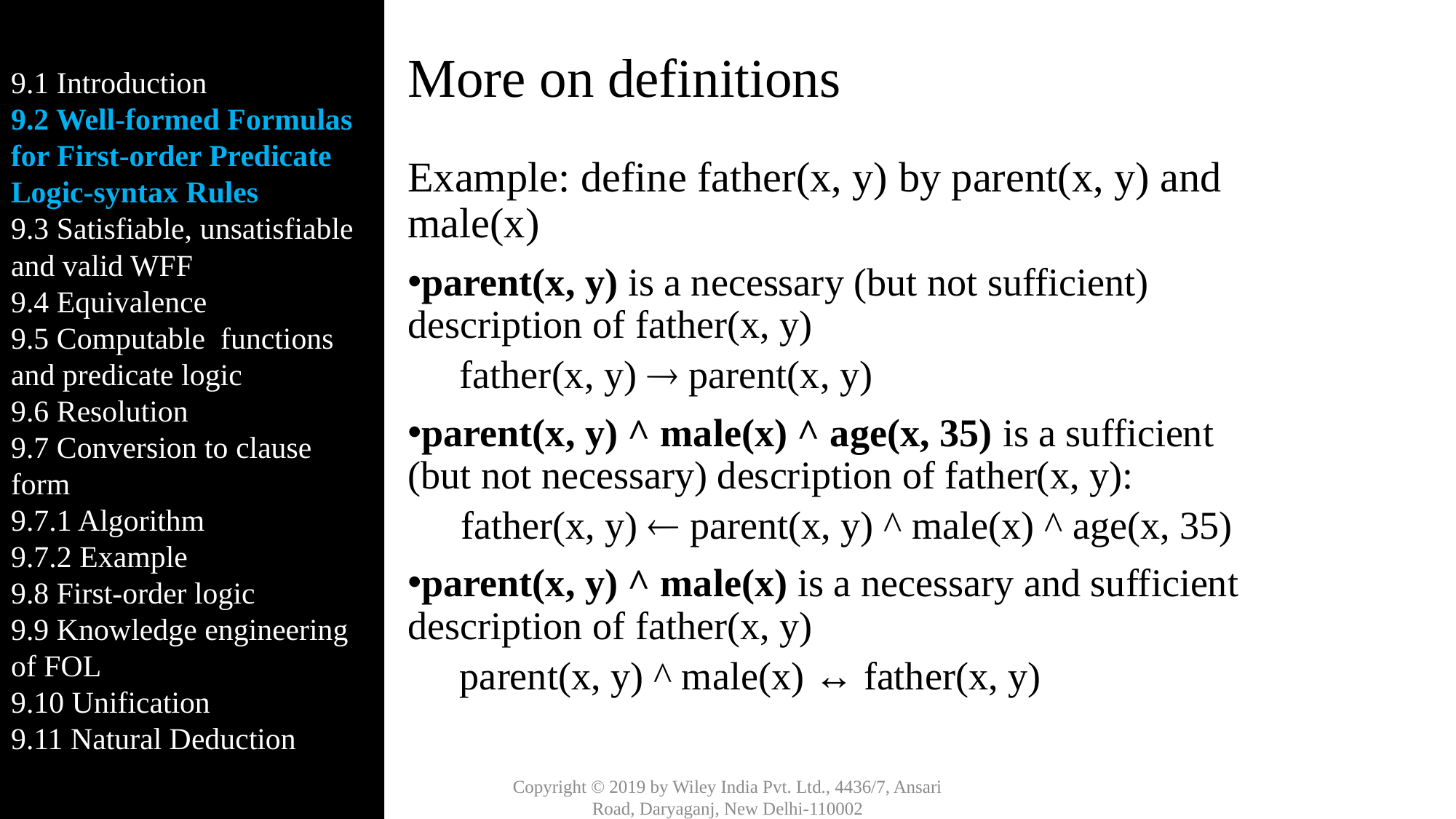

9.1 Introduction
9.2 Well-formed Formulas for First-order Predicate Logic-syntax Rules
9.3 Satisfiable, unsatisfiable and valid WFF
9.4 Equivalence
9.5 Computable  functions and predicate logic
9.6 Resolution
9.7 Conversion to clause form
9.7.1 Algorithm
9.7.2 Example
9.8 First-order logic
9.9 Knowledge engineering of FOL
9.10 Unification
9.11 Natural Deduction
# More on definitions
Example: define father(x, y) by parent(x, y) and male(x)
parent(x, y) is a necessary (but not sufficient) description of father(x, y)
	    father(x, y) → parent(x, y)
parent(x, y) ^ male(x) ^ age(x, 35) is a sufficient (but not necessary) description of father(x, y):
	    father(x, y) ← parent(x, y) ^ male(x) ^ age(x, 35)
parent(x, y) ^ male(x) is a necessary and sufficient description of father(x, y)
	    parent(x, y) ^ male(x) ↔ father(x, y)

Copyright © 2019 by Wiley India Pvt. Ltd., 4436/7, Ansari Road, Daryaganj, New Delhi-110002